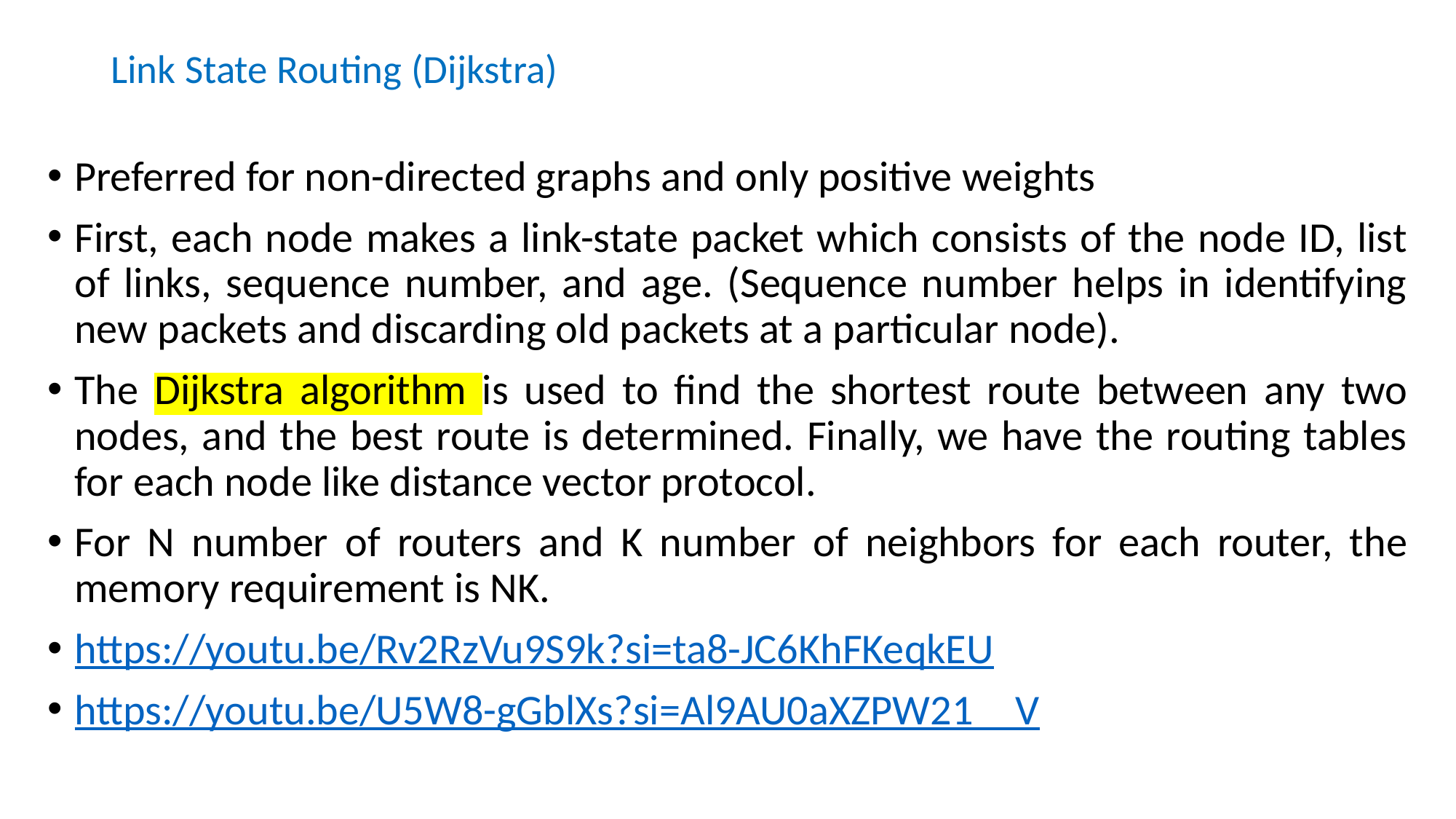

# Link State Routing (Dijkstra)
Preferred for non-directed graphs and only positive weights
First, each node makes a link-state packet which consists of the node ID, list of links, sequence number, and age. (Sequence number helps in identifying new packets and discarding old packets at a particular node).
The Dijkstra algorithm is used to find the shortest route between any two nodes, and the best route is determined. Finally, we have the routing tables for each node like distance vector protocol.
For N number of routers and K number of neighbors for each router, the memory requirement is NK.
https://youtu.be/Rv2RzVu9S9k?si=ta8-JC6KhFKeqkEU
https://youtu.be/U5W8-gGblXs?si=Al9AU0aXZPW21__V